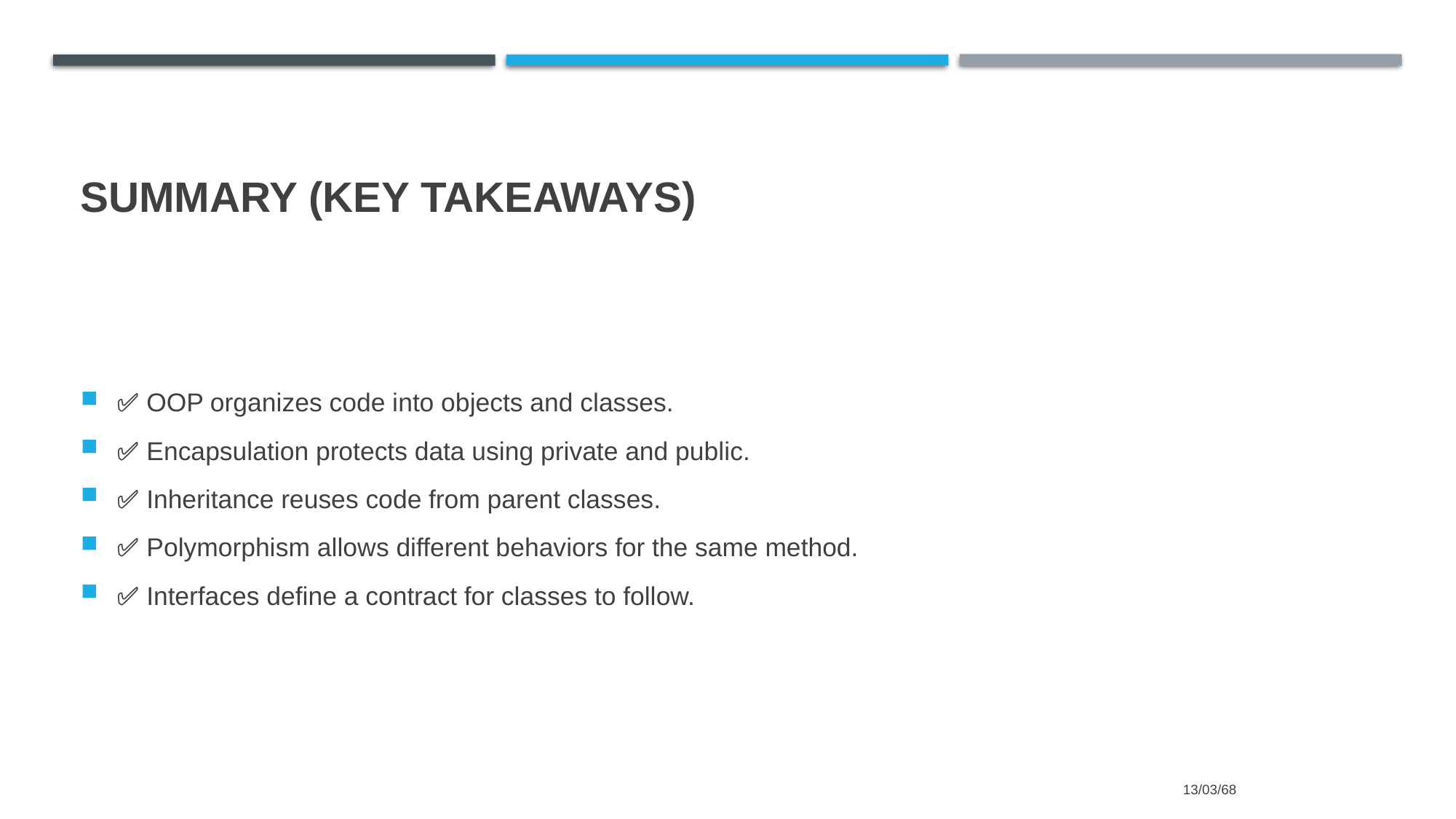

# Summary (Key Takeaways)
✅ OOP organizes code into objects and classes.
✅ Encapsulation protects data using private and public.
✅ Inheritance reuses code from parent classes.
✅ Polymorphism allows different behaviors for the same method.
✅ Interfaces define a contract for classes to follow.
13/03/68